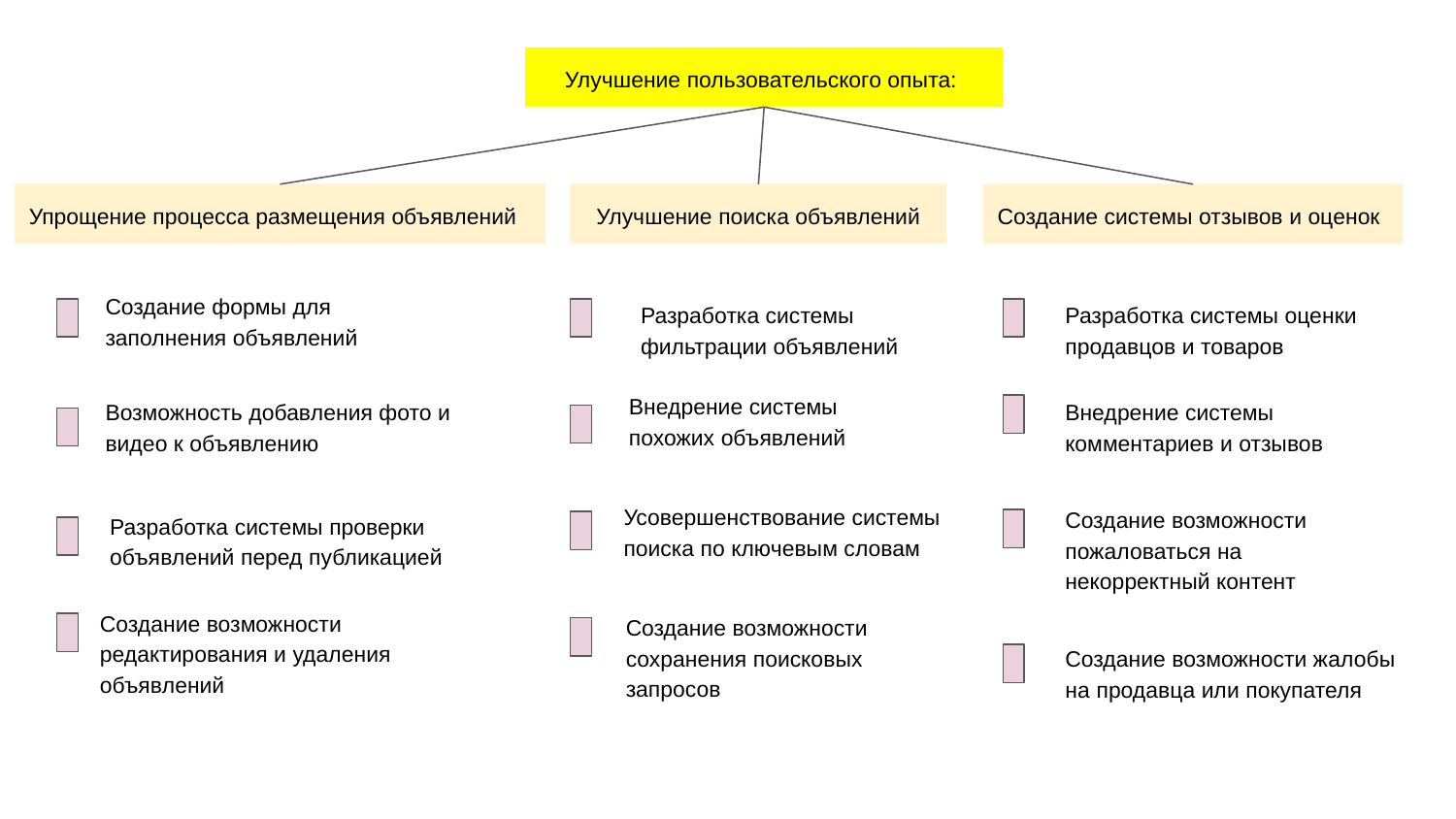

Улучшение пользовательского опыта:
Упрощение процесса размещения объявлений
Улучшение поиска объявлений
Создание системы отзывов и оценок
Создание формы для заполнения объявлений
Разработка системы фильтрации объявлений
Разработка системы оценки продавцов и товаров

Внедрение системы похожих объявлений
Возможность добавления фото и видео к объявлению
Внедрение системы комментариев и отзывов

Усовершенствование системы поиска по ключевым словам
Создание возможности пожаловаться на некорректный контент
Разработка системы проверки объявлений перед публикацией

Создание возможности редактирования и удаления объявлений
Создание возможности сохранения поисковых запросов

Создание возможности жалобы на продавца или покупателя